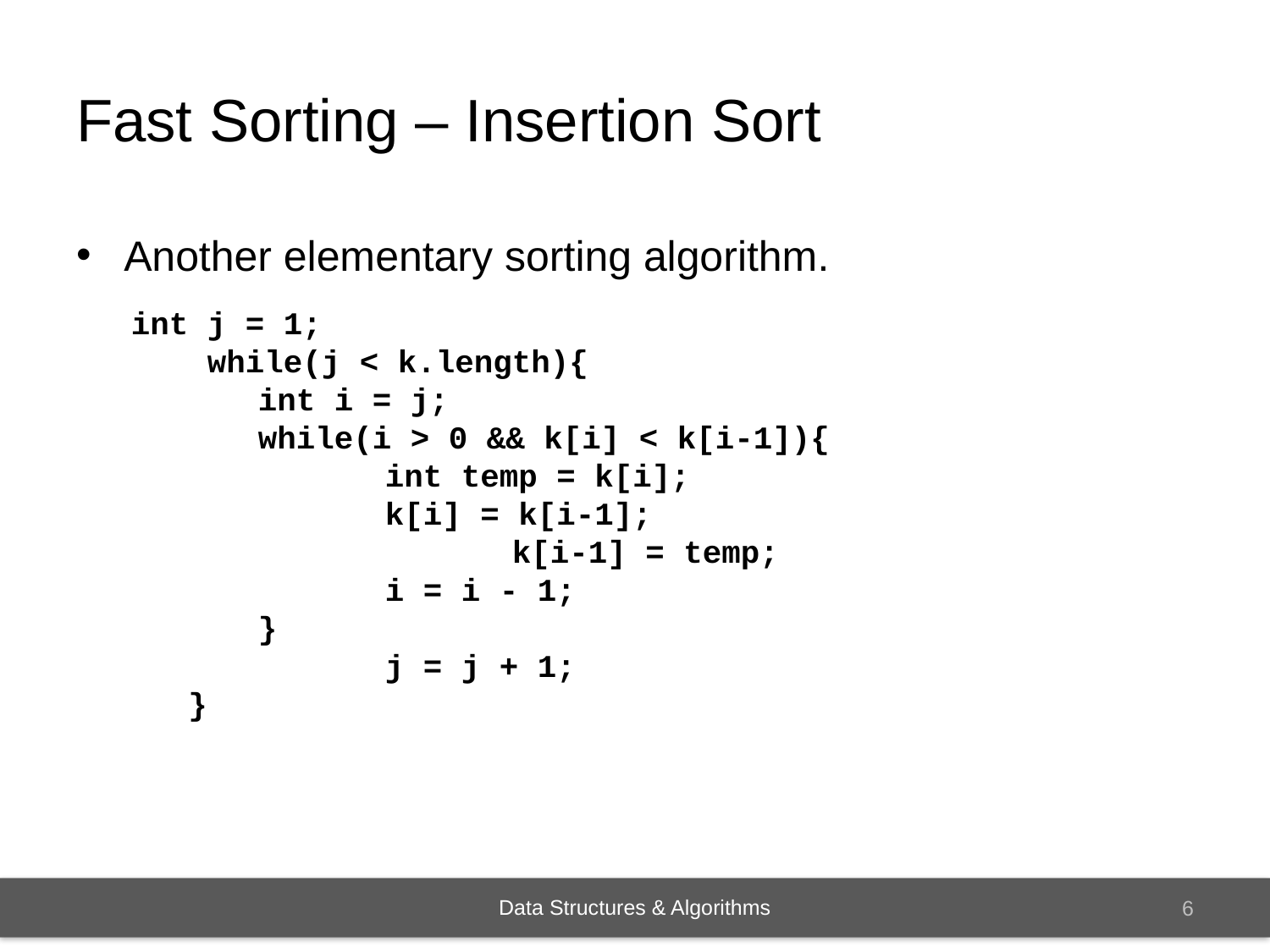

# Fast Sorting – Insertion Sort
Another elementary sorting algorithm.
int j = 1;
    while(j < k.length){
    	int i = j;
    	while(i > 0 && k[i] < k[i-1]){
    		int temp = k[i];
    		k[i] = k[i-1];
			k[i-1] = temp;
    		i = i - 1;
    	}
    		j = j + 1;
   }

6